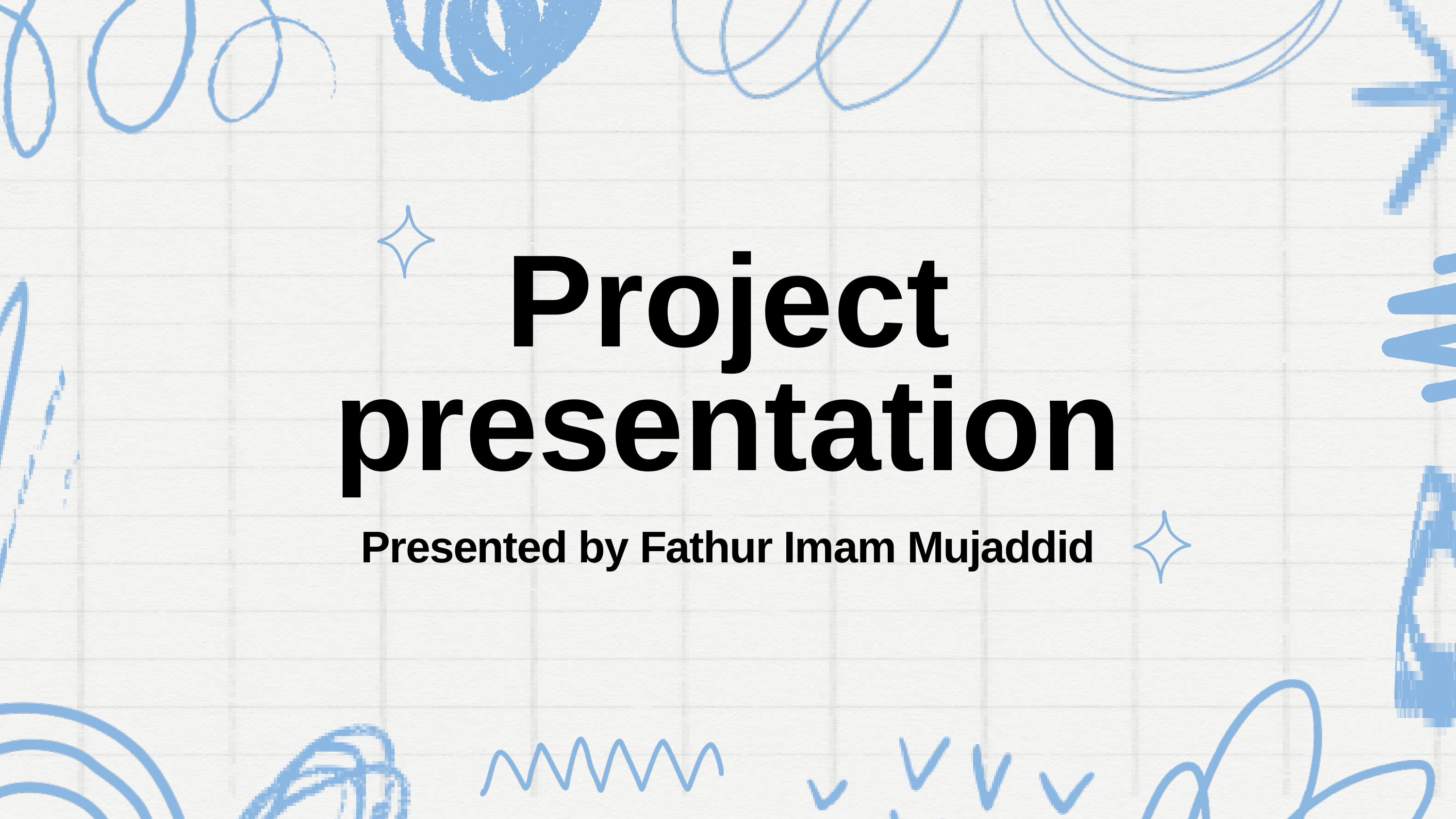

Project presentation

Presented by Fathur Imam Mujaddid